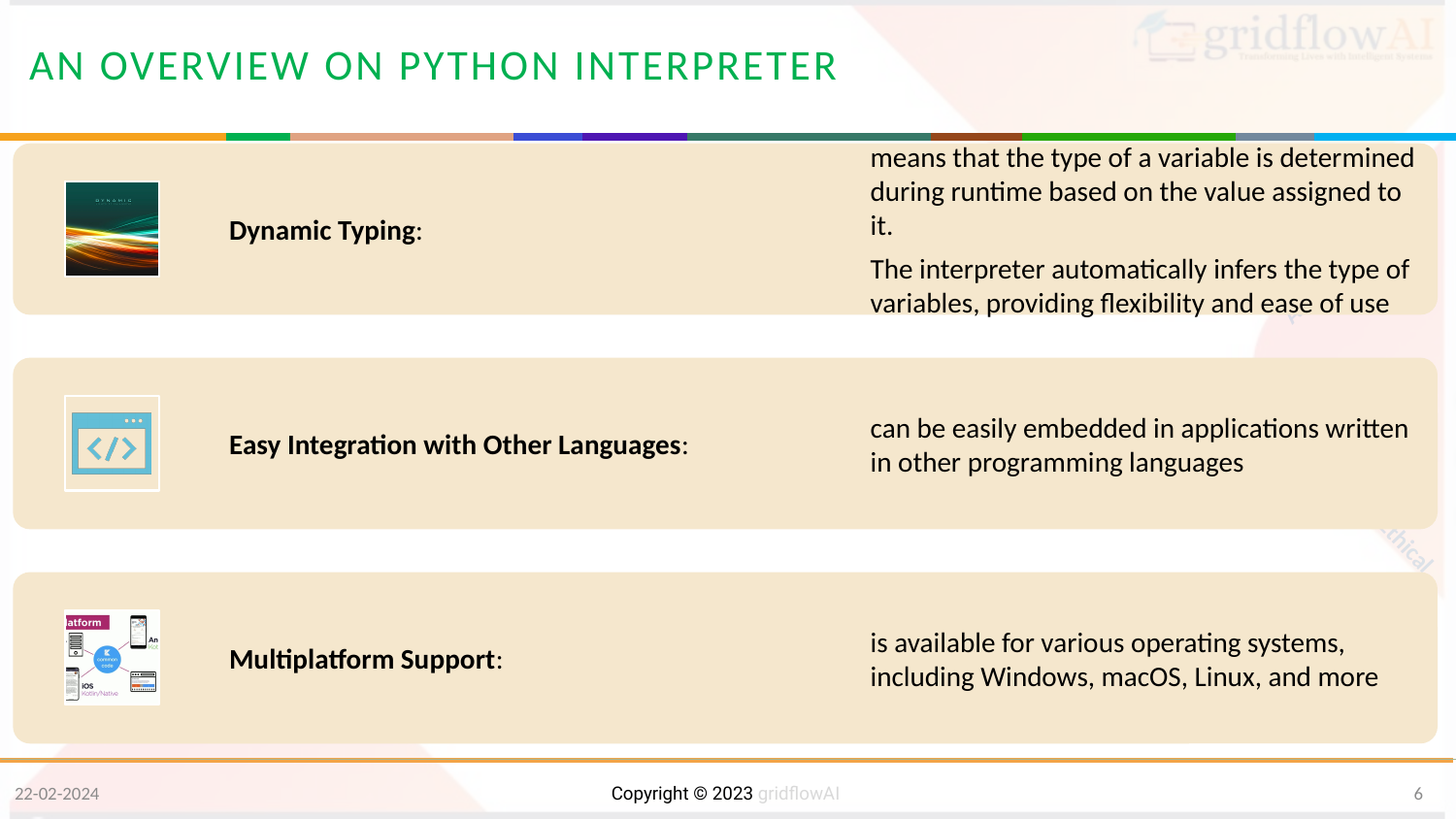

# An overview on python interpreter
Dynamic Typing:
means that the type of a variable is determined during runtime based on the value assigned to it.
The interpreter automatically infers the type of variables, providing flexibility and ease of use
Easy Integration with Other Languages:
can be easily embedded in applications written in other programming languages
Multiplatform Support:
is available for various operating systems, including Windows, macOS, Linux, and more
22-02-2024
Copyright © 2023 gridflowAI
6